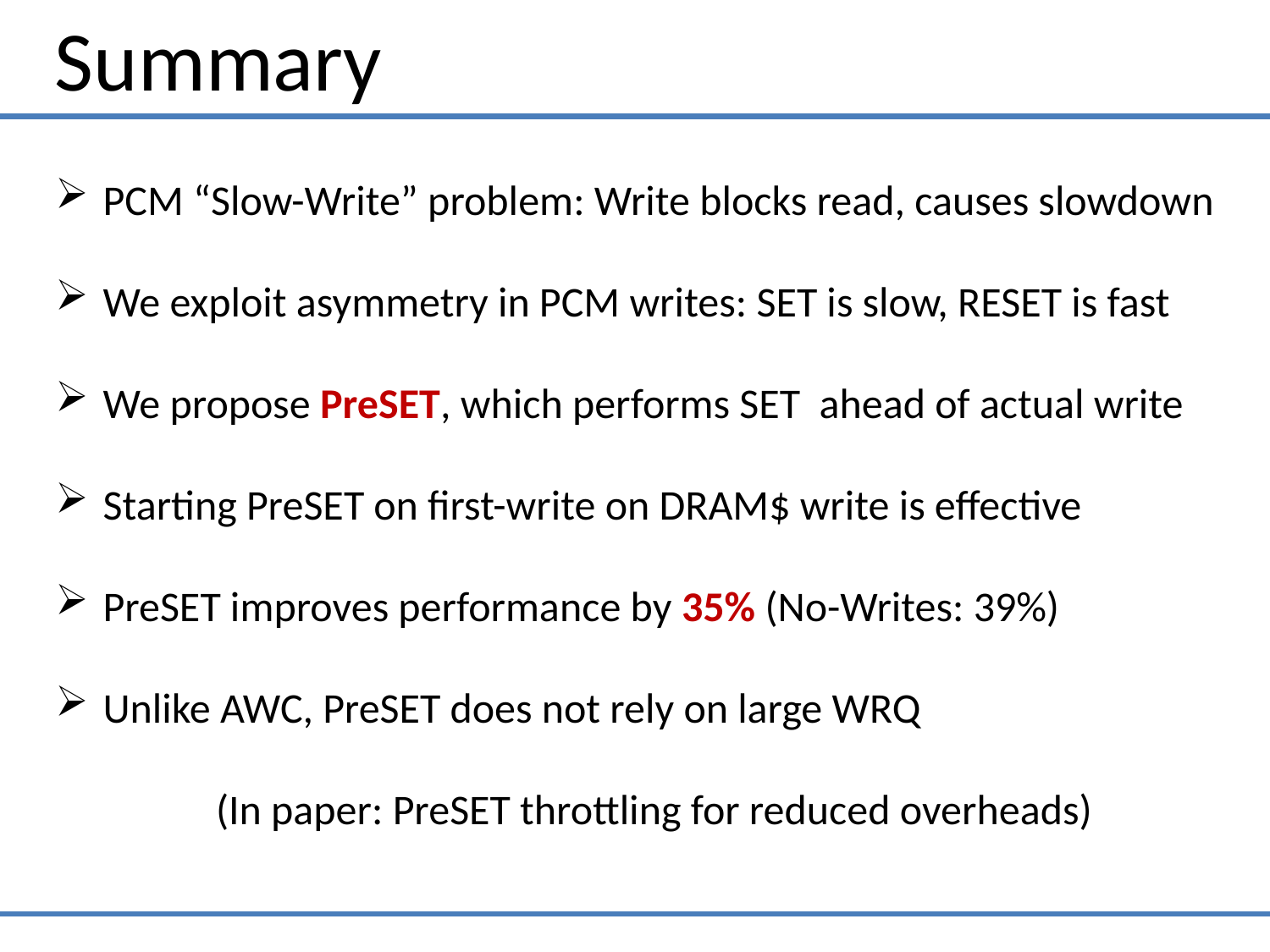

Summary
PCM “Slow-Write” problem: Write blocks read, causes slowdown

We exploit asymmetry in PCM writes: SET is slow, RESET is fast

We propose PreSET, which performs SET  ahead of actual write

Starting PreSET on first-write on DRAM$ write is effective

PreSET improves performance by 35% (No-Writes: 39%)

Unlike AWC, PreSET does not rely on large WRQ

    (In paper: PreSET throttling for reduced overheads)